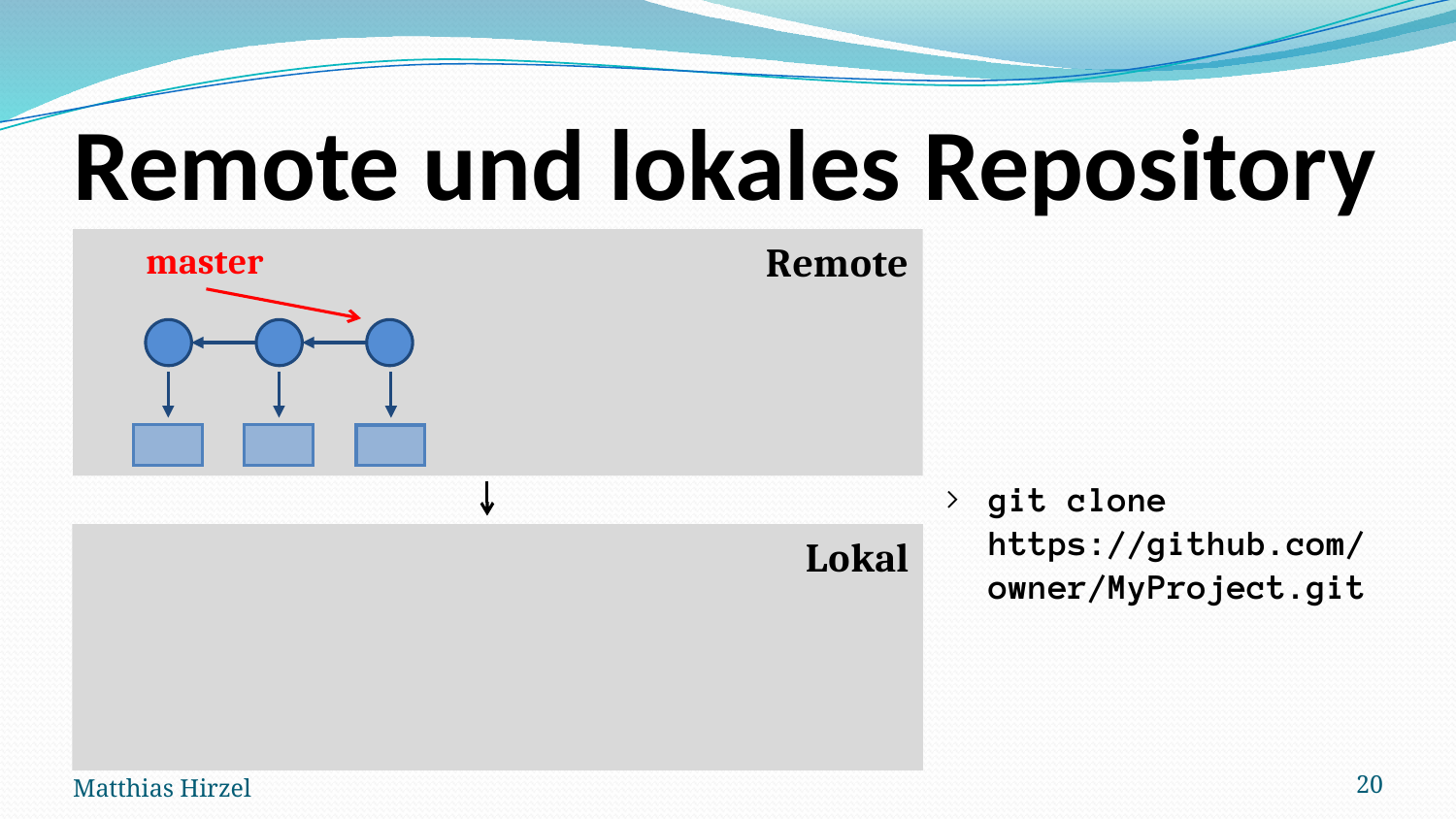

# Remote und lokales Repository
Remote
master

git clone https://github.com/owner/MyProject.git
Lokal
Matthias Hirzel
20